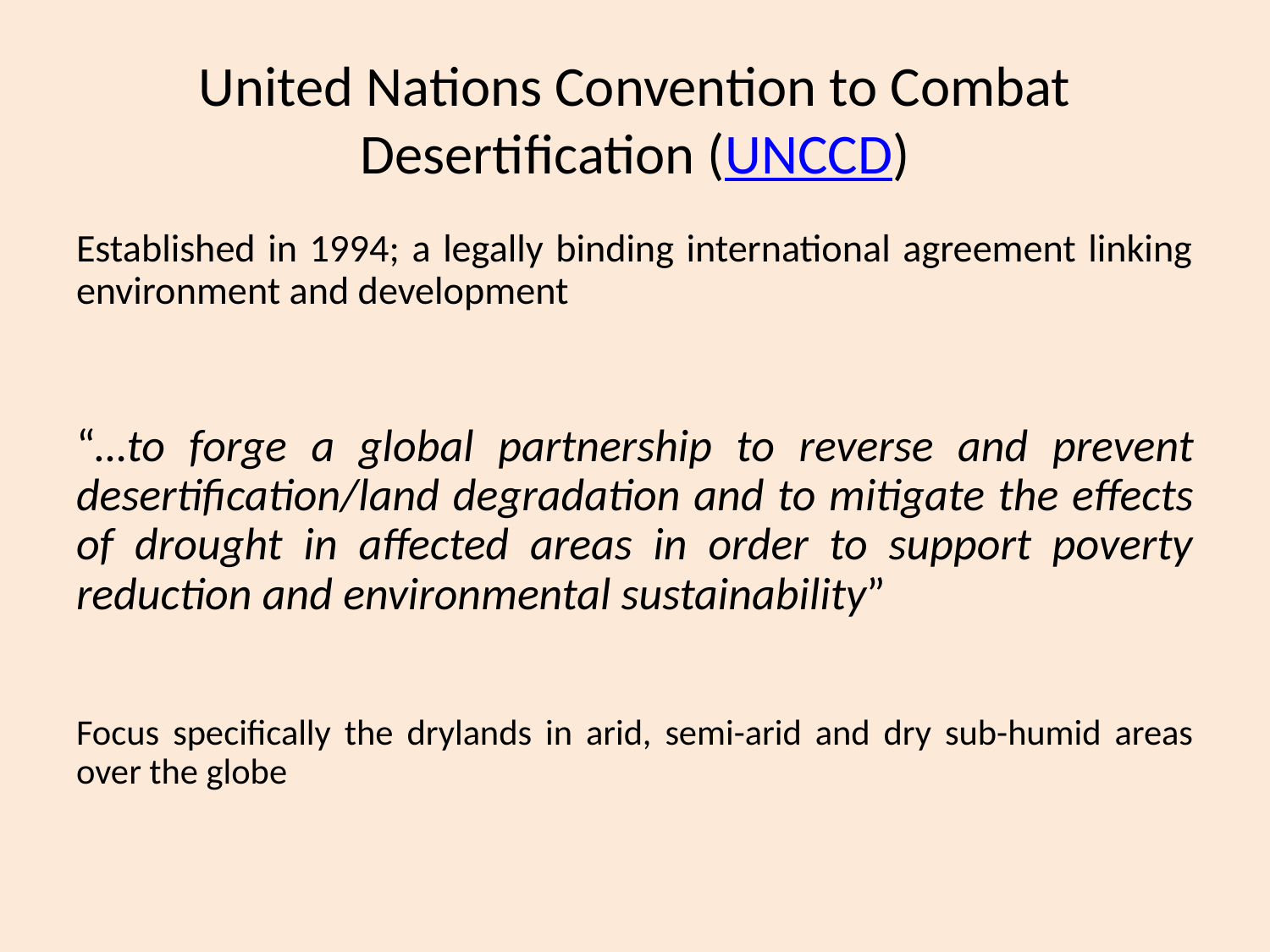

# United Nations Convention to Combat Desertification (UNCCD)
Established in 1994; a legally binding international agreement linking environment and development

“…to forge a global partnership to reverse and prevent desertification/land degradation and to mitigate the effects of drought in affected areas in order to support poverty reduction and environmental sustainability”

Focus specifically the drylands in arid, semi-arid and dry sub-humid areas over the globe